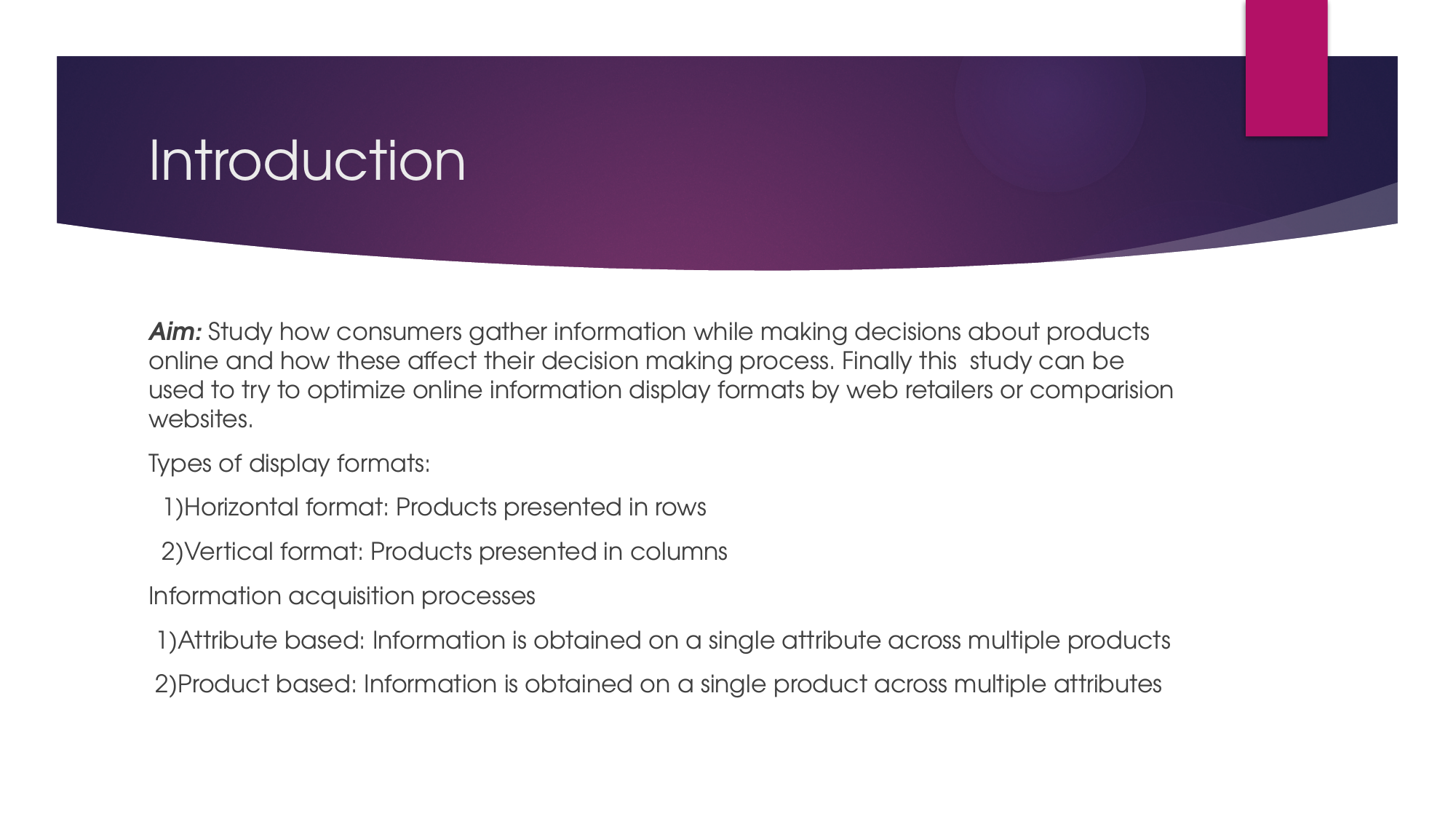

# Introduction
Aim: Study how consumers gather information while making decisions about products    online and how these affect their decision making process. Finally this  study can be used to try to optimize online information display formats by web retailers or comparision websites.
Types of display formats:
  1)Horizontal format: Products presented in rows
  2)Vertical format: Products presented in columns
Information acquisition processes
 1)Attribute based: Information is obtained on a single attribute across multiple products
 2)Product based: Information is obtained on a single product across multiple attributes